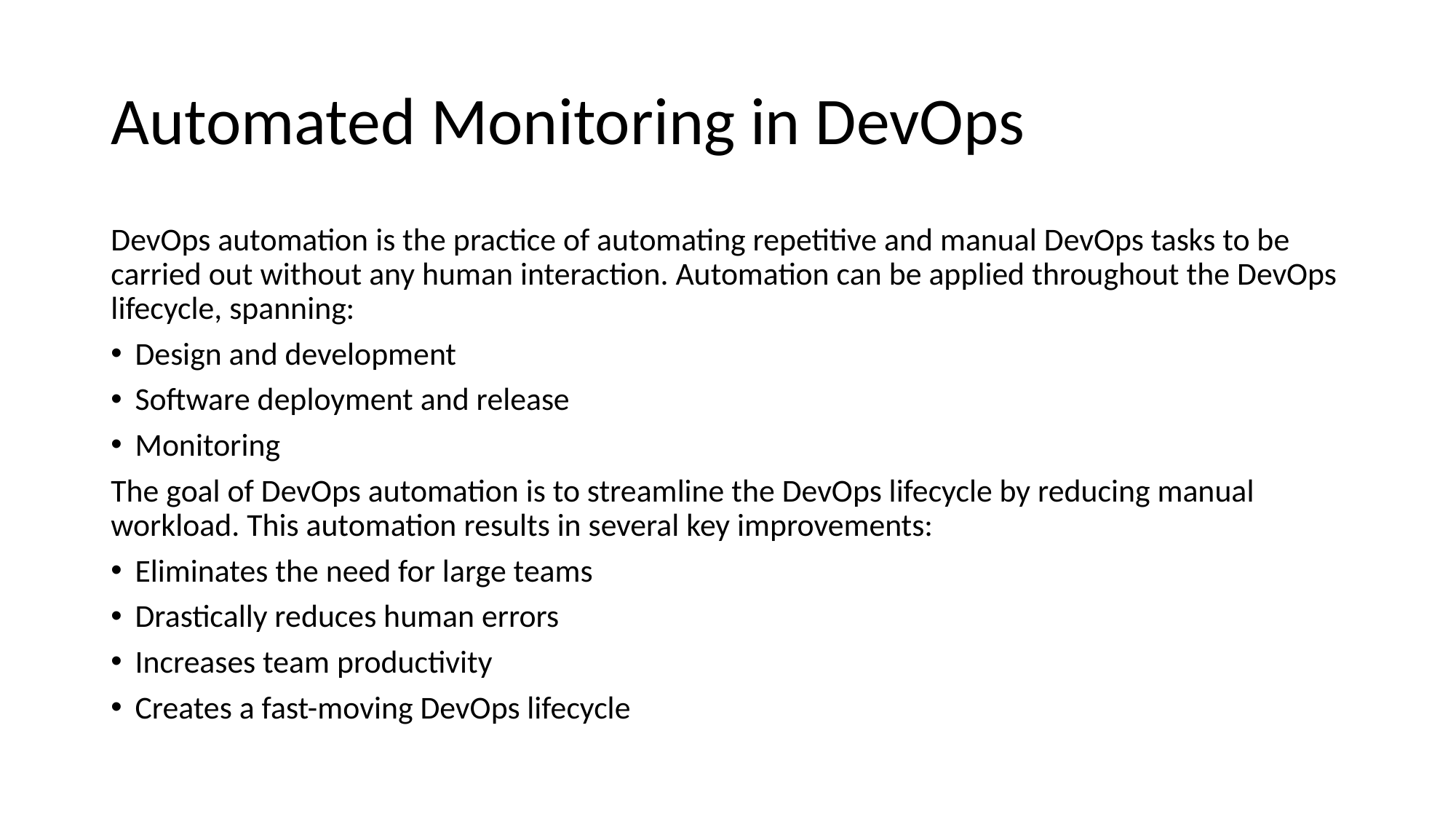

# Automated Monitoring in DevOps
DevOps automation is the practice of automating repetitive and manual DevOps tasks to be carried out without any human interaction. Automation can be applied throughout the DevOps lifecycle, spanning:
Design and development
Software deployment and release
Monitoring
The goal of DevOps automation is to streamline the DevOps lifecycle by reducing manual workload. This automation results in several key improvements:
Eliminates the need for large teams
Drastically reduces human errors
Increases team productivity
Creates a fast-moving DevOps lifecycle